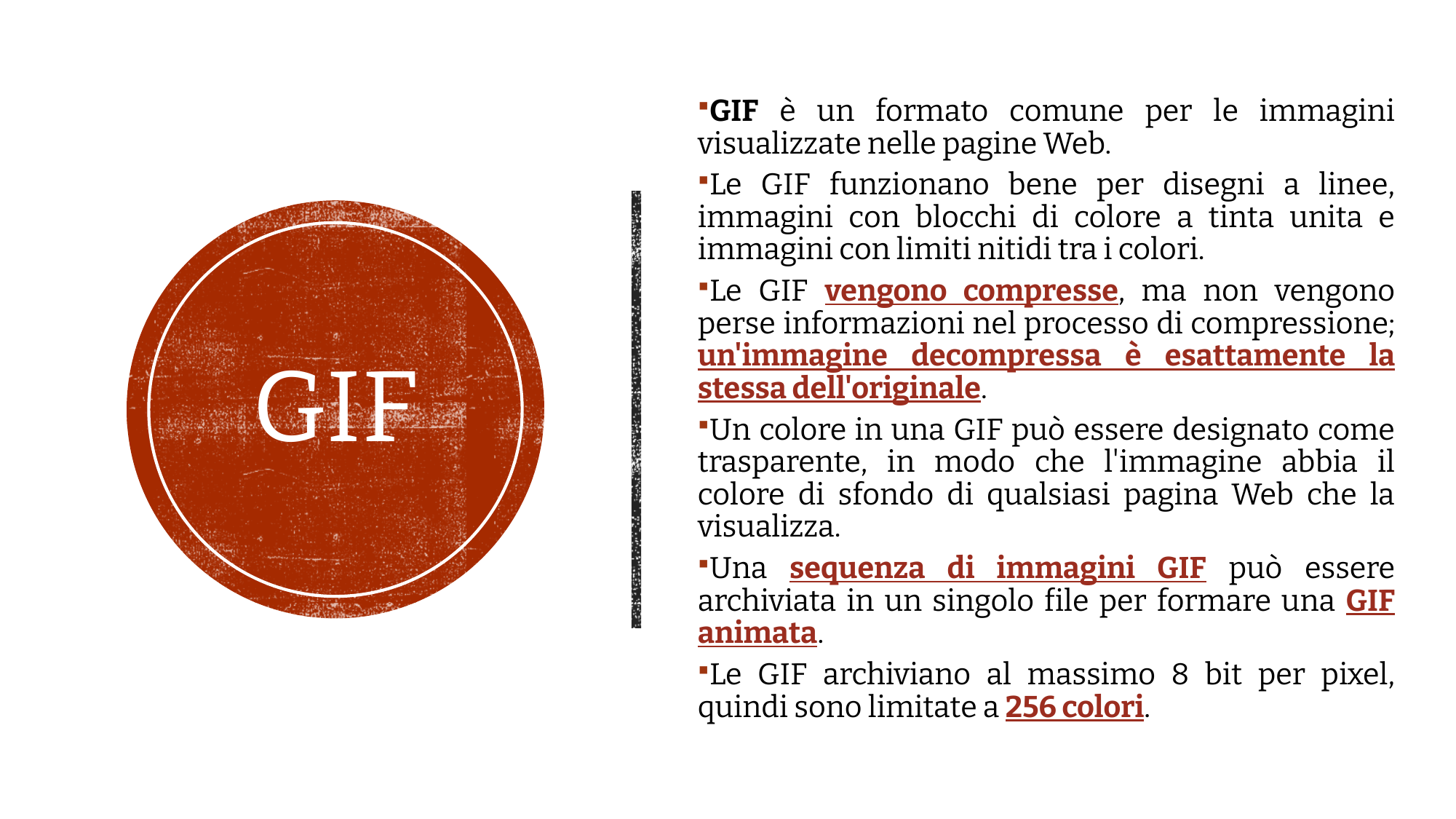

GIF è un formato comune per le immagini visualizzate nelle pagine Web.
Le GIF funzionano bene per disegni a linee, immagini con blocchi di colore a tinta unita e immagini con limiti nitidi tra i colori.
Le GIF vengono compresse, ma non vengono perse informazioni nel processo di compressione; un'immagine decompressa è esattamente la stessa dell'originale.
Un colore in una GIF può essere designato come trasparente, in modo che l'immagine abbia il colore di sfondo di qualsiasi pagina Web che la visualizza.
Una sequenza di immagini GIF può essere archiviata in un singolo file per formare una GIF animata.
Le GIF archiviano al massimo 8 bit per pixel, quindi sono limitate a 256 colori.

# GIF